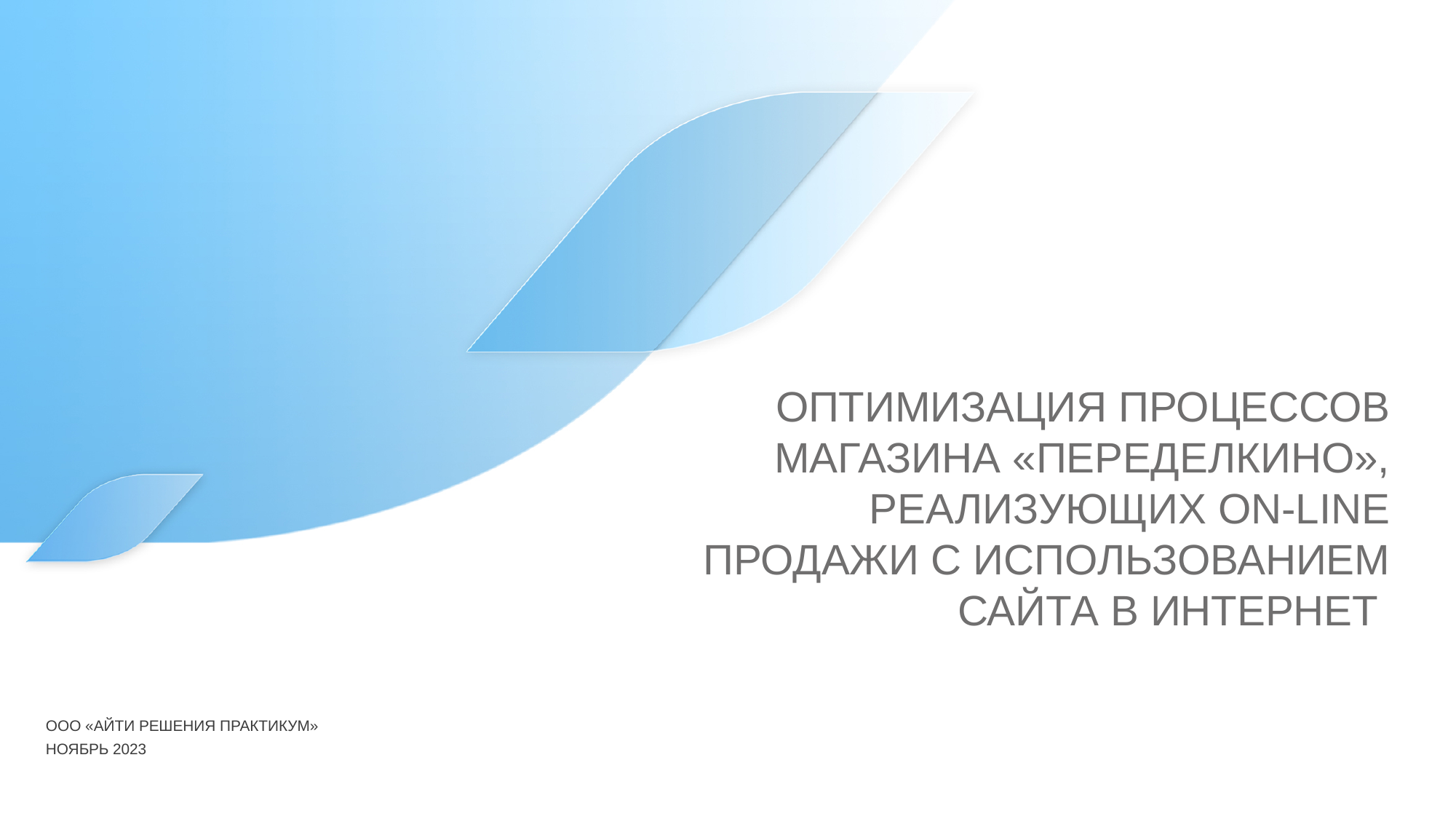

# ОПТИМИЗАЦИЯ ПРОЦЕССОВ МАГАЗИНА «ПЕРЕДЕЛКИНО», РЕАЛИЗУЮЩИХ ON-LINE ПРОДАЖИ С ИСПОЛЬЗОВАНИЕМ САЙТА В ИНТЕРНЕТ
ООО «АйТи Решения Практикум»
Ноябрь 2023